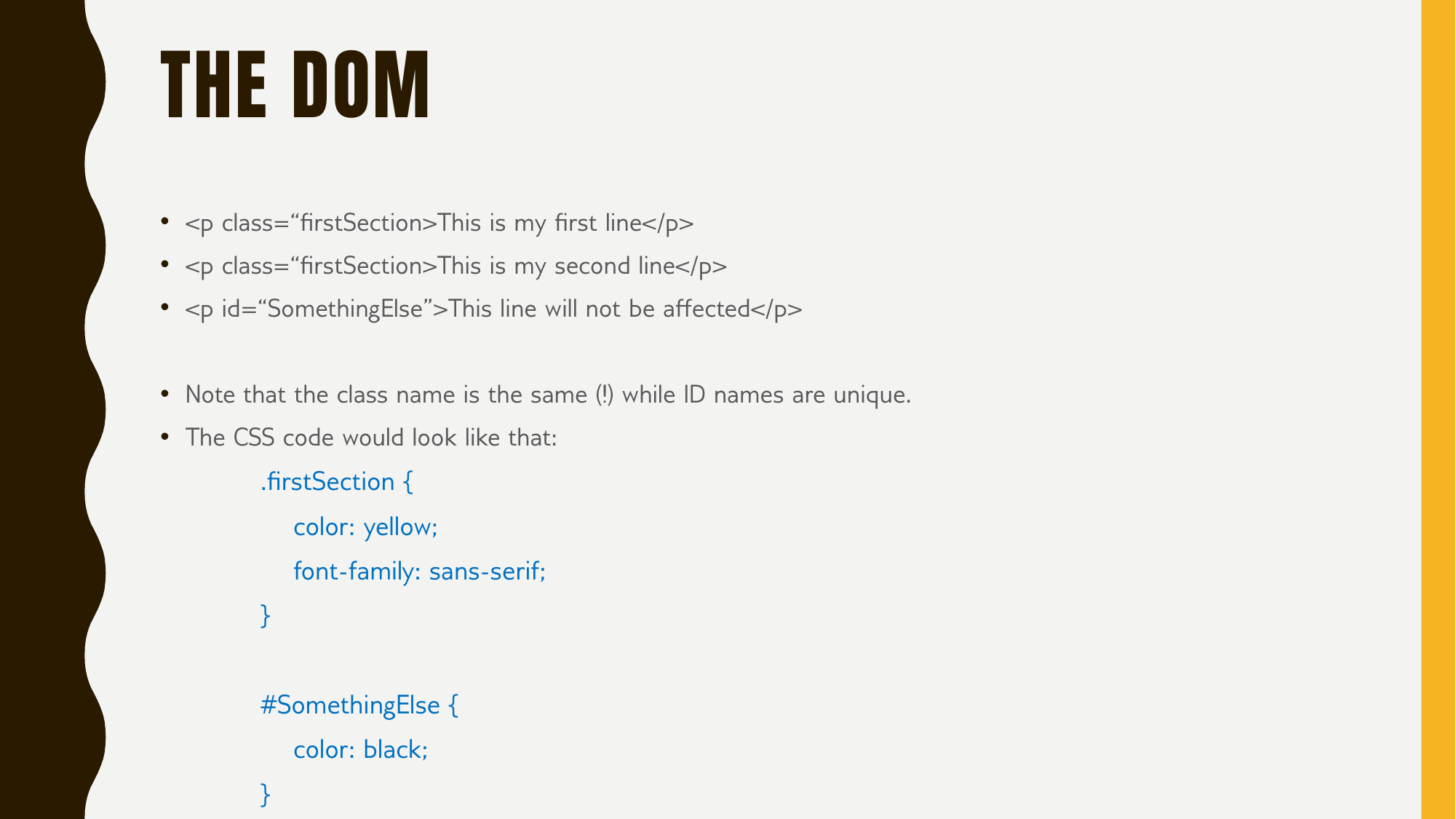

# The dom
<p class=“firstSection>This is my first line</p>
<p class=“firstSection>This is my second line</p>
<p id=“SomethingElse”>This line will not be affected</p>

Note that the class name is the same (!) while ID names are unique.
The CSS code would look like that:
.firstSection {
    color: yellow;
    font-family: sans-serif;
}

#SomethingElse {
    color: black;
}